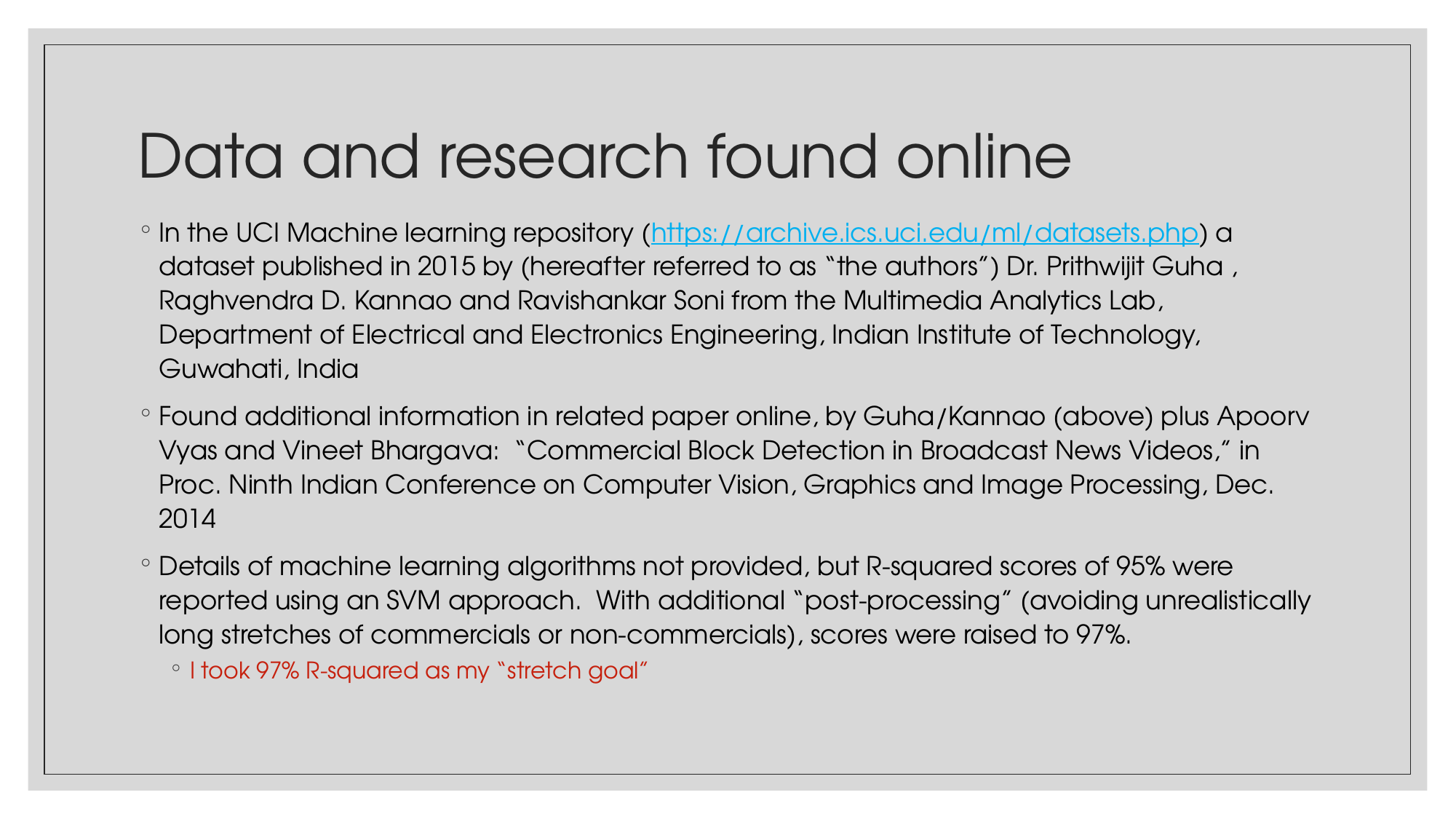

# Data and research found online
In the UCI Machine learning repository (https://archive.ics.uci.edu/ml/datasets.php) a dataset published in 2015 by (hereafter referred to as “the authors”) Dr. Prithwijit Guha , Raghvendra D. Kannao and Ravishankar Soni from the Multimedia Analytics Lab, Department of Electrical and Electronics Engineering, Indian Institute of Technology, Guwahati, India
Found additional information in related paper online, by Guha/Kannao (above) plus Apoorv Vyas and Vineet Bhargava:  “Commercial Block Detection in Broadcast News Videos,” in Proc. Ninth Indian Conference on Computer Vision, Graphics and Image Processing, Dec. 2014
Details of machine learning algorithms not provided, but R-squared scores of 95% were reported using an SVM approach.  With additional “post-processing” (avoiding unrealistically long stretches of commercials or non-commercials), scores were raised to 97%.
I took 97% R-squared as my “stretch goal”